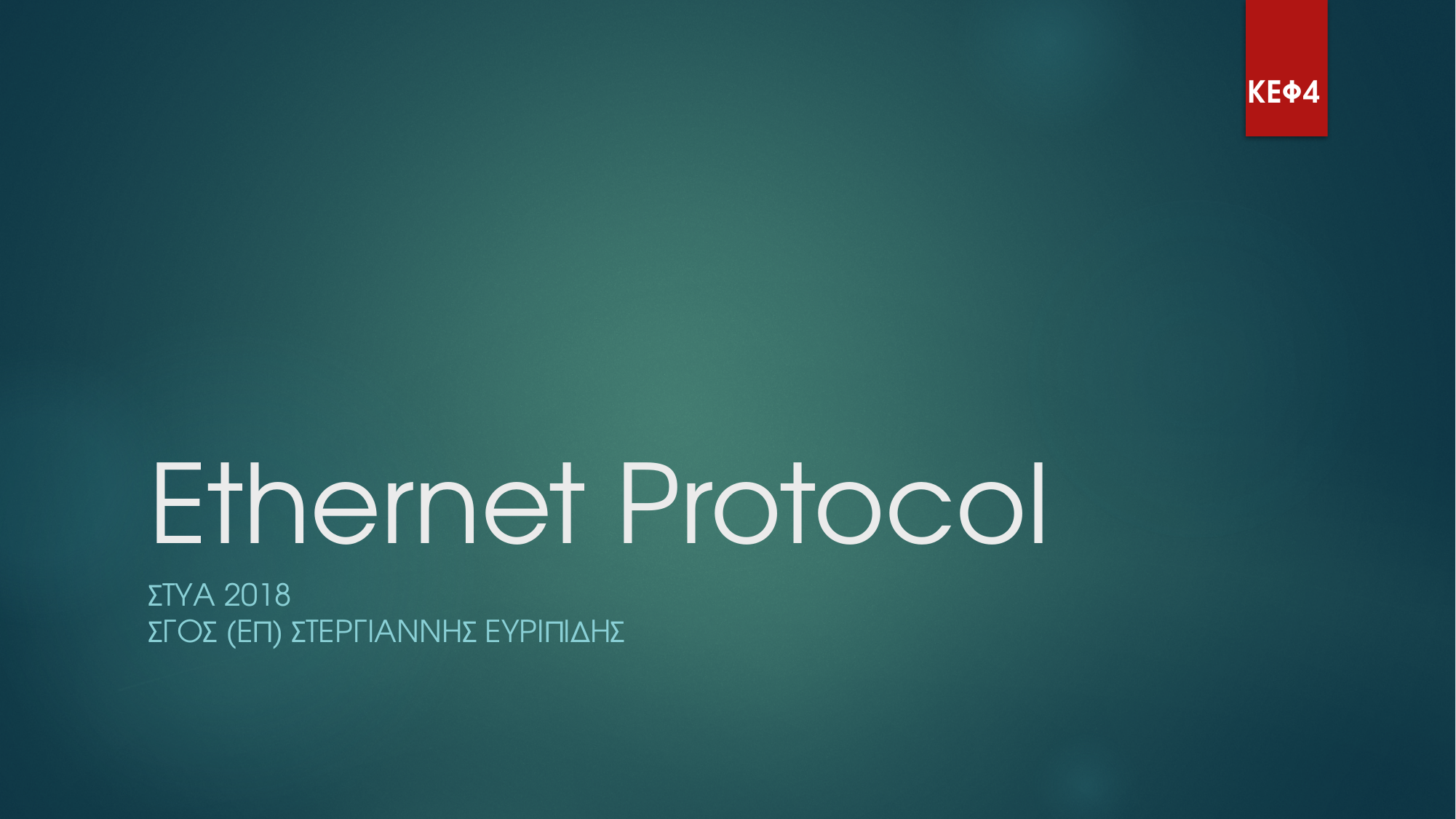

ΚΕΦ4
Ethernet Protocol
ΣΤΥΑ 2018
ΣΓΟΣ (ΕΠ) ΣΤΕΡΓΙΑΝΝΗς ΕΥΡΙΠΙΔΗΣ